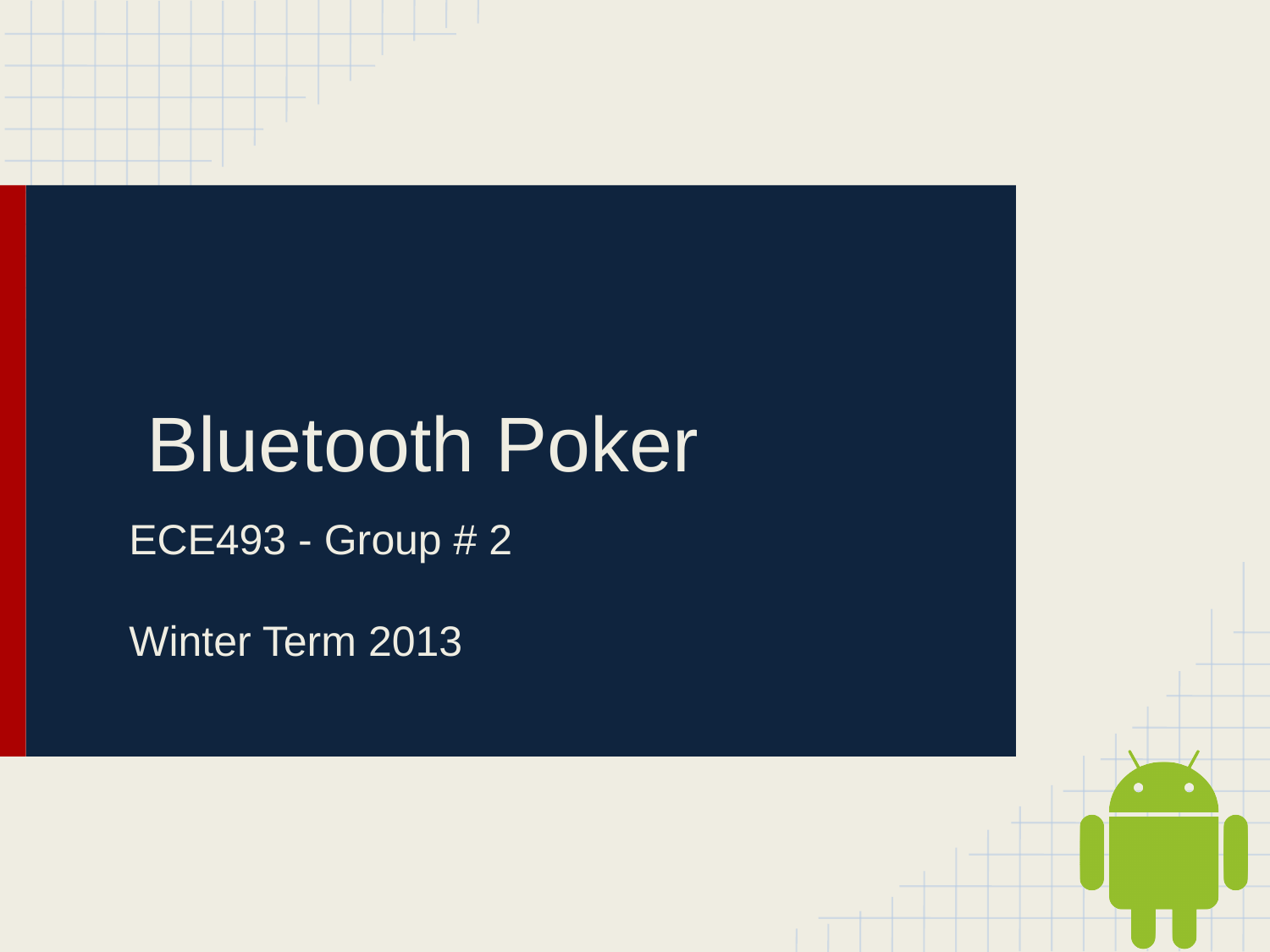

# Bluetooth Poker
ECE493 - Group # 2

Winter Term 2013